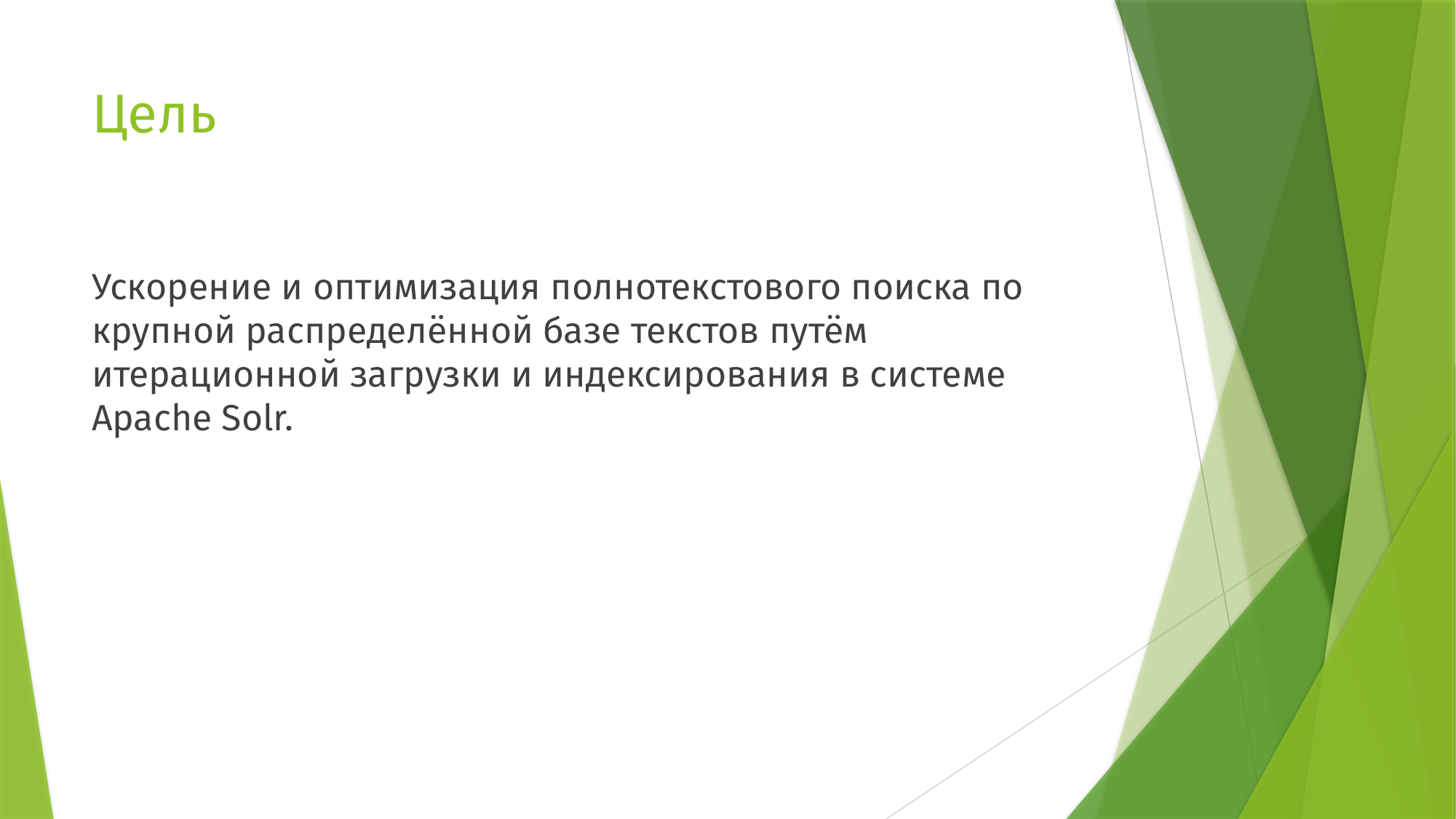

# Цель
Ускорение и оптимизация полнотекстового поиска по крупной распределённой базе текстов путём итерационной загрузки и индексирования в системе Apache Solr.